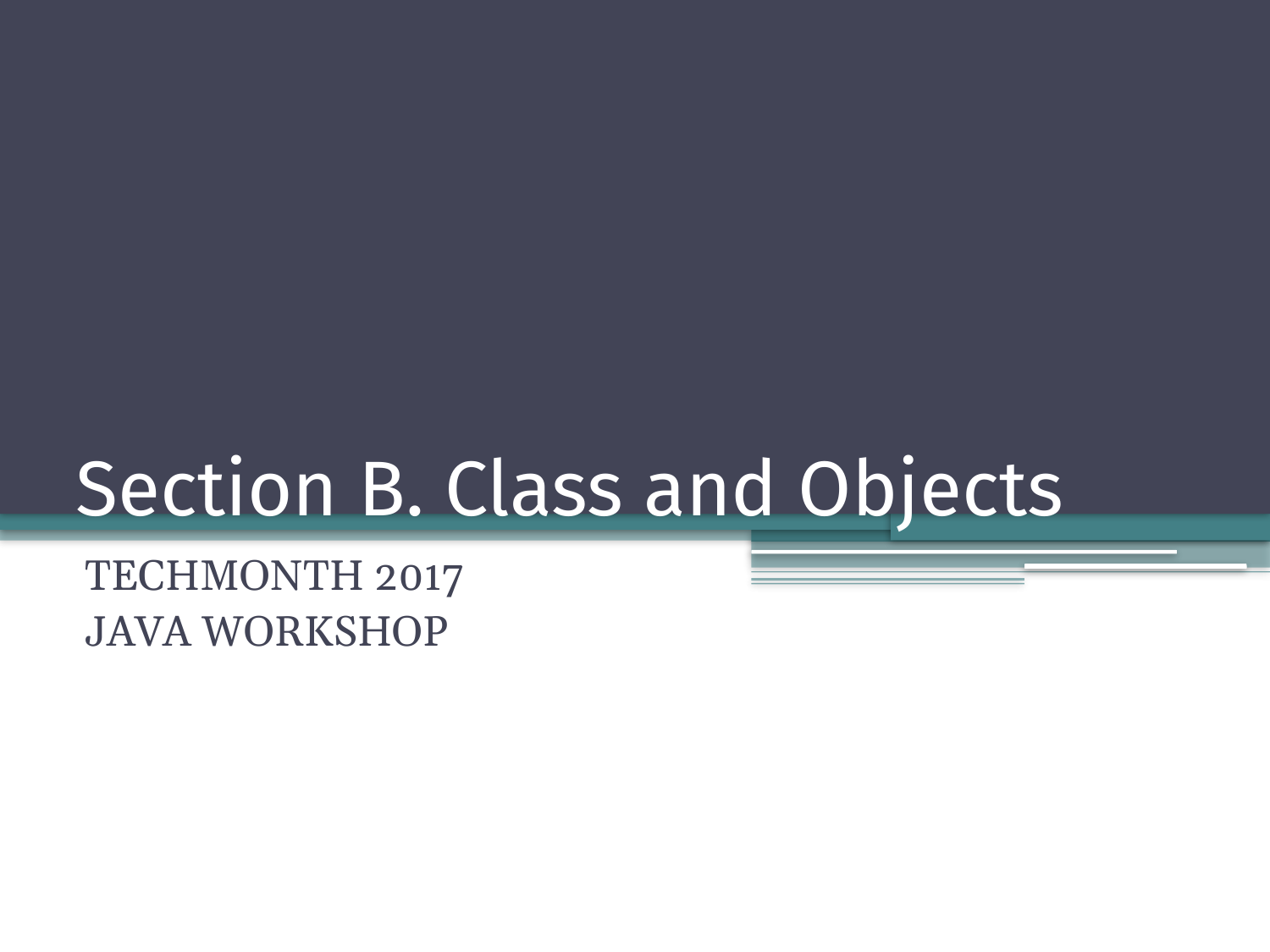

# Section B. Class and Objects
TECHMONTH 2017
JAVA WORKSHOP